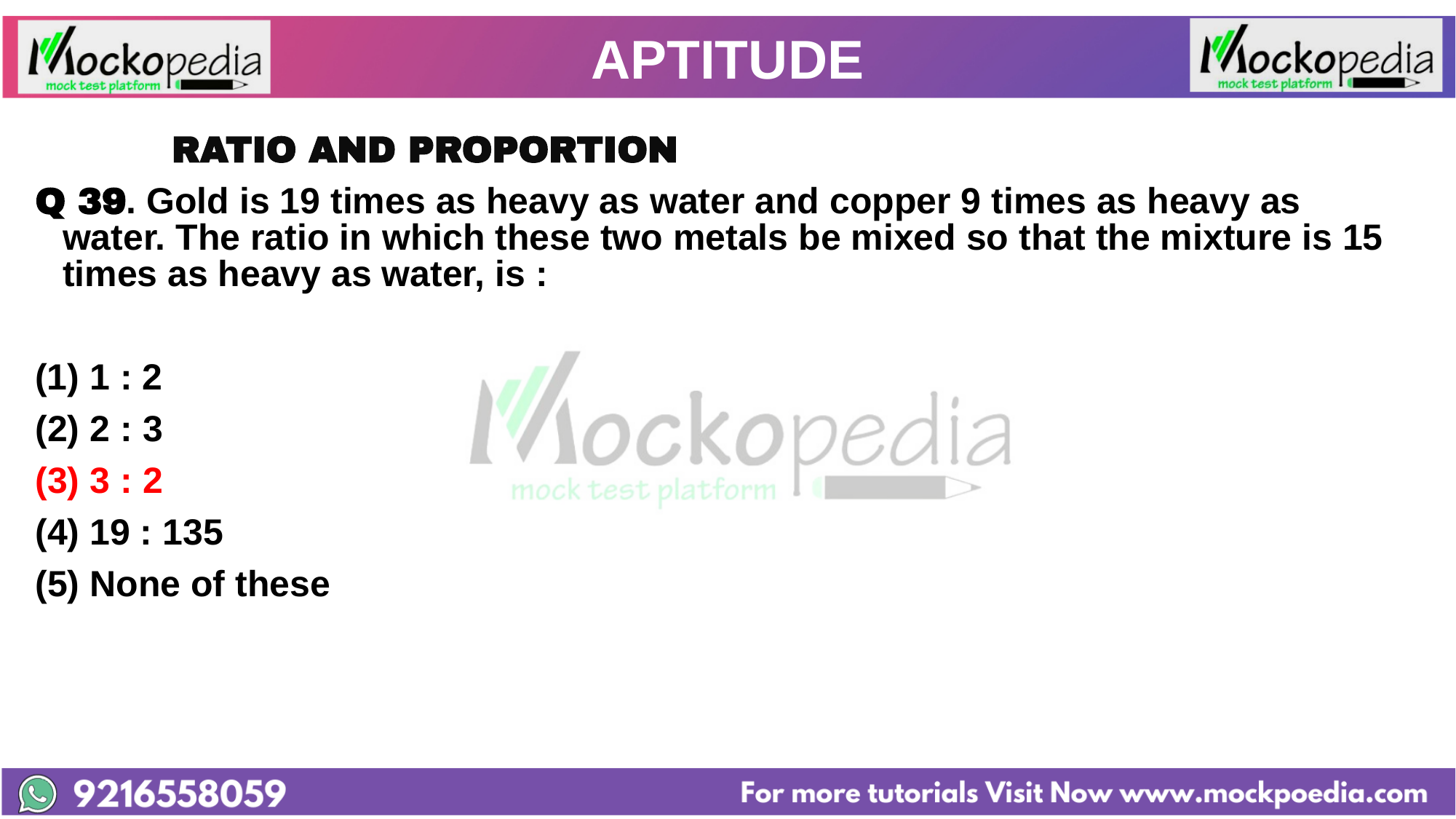

# APTITUDE
		RATIO AND PROPORTION
Q 39. Gold is 19 times as heavy as water and copper 9 times as heavy as water. The ratio in which these two metals be mixed so that the mixture is 15 times as heavy as water, is :

1 : 2
(2) 2 : 3
(3) 3 : 2
(4) 19 : 135
(5) None of these